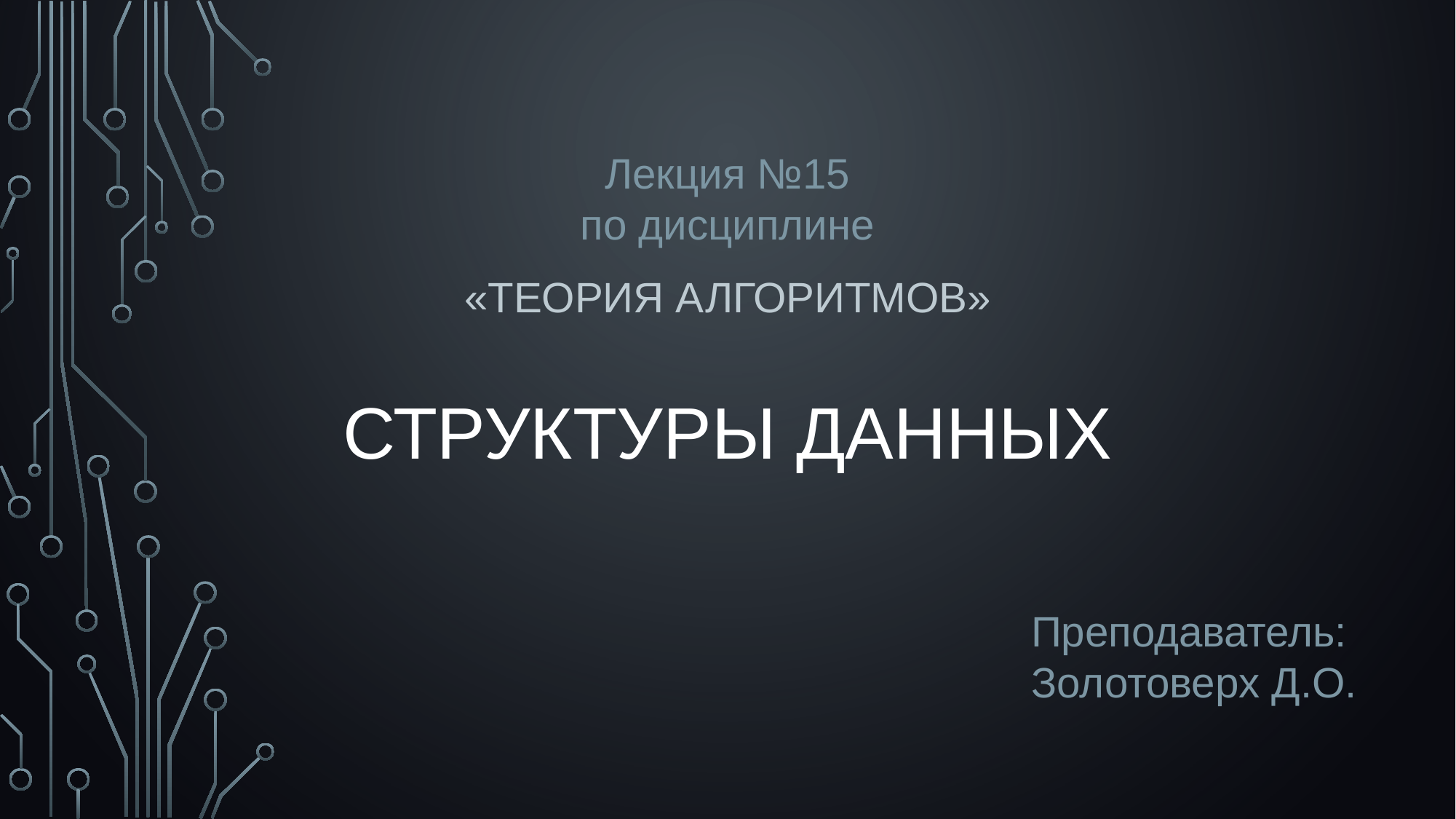

Лекция №15
по дисциплине
«Теория Алгоритмов»
# Структуры данных
Преподаватель:
Золотоверх Д.О.